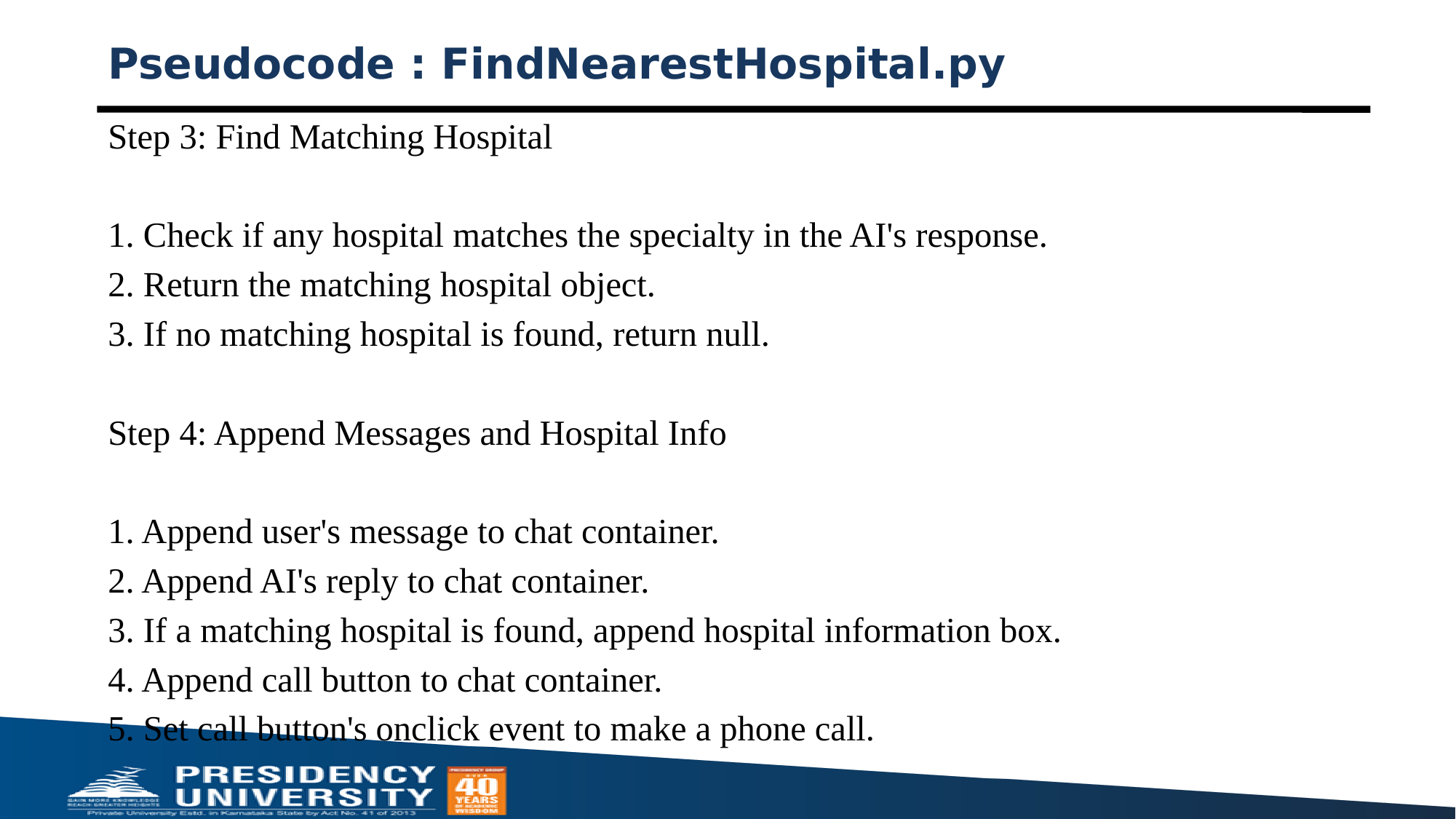

# Pseudocode : FindNearestHospital.py
Step 3: Find Matching Hospital

1. Check if any hospital matches the specialty in the AI's response.
2. Return the matching hospital object.
3. If no matching hospital is found, return null.

Step 4: Append Messages and Hospital Info

1. Append user's message to chat container.
2. Append AI's reply to chat container.
3. If a matching hospital is found, append hospital information box.
4. Append call button to chat container.
5. Set call button's onclick event to make a phone call.